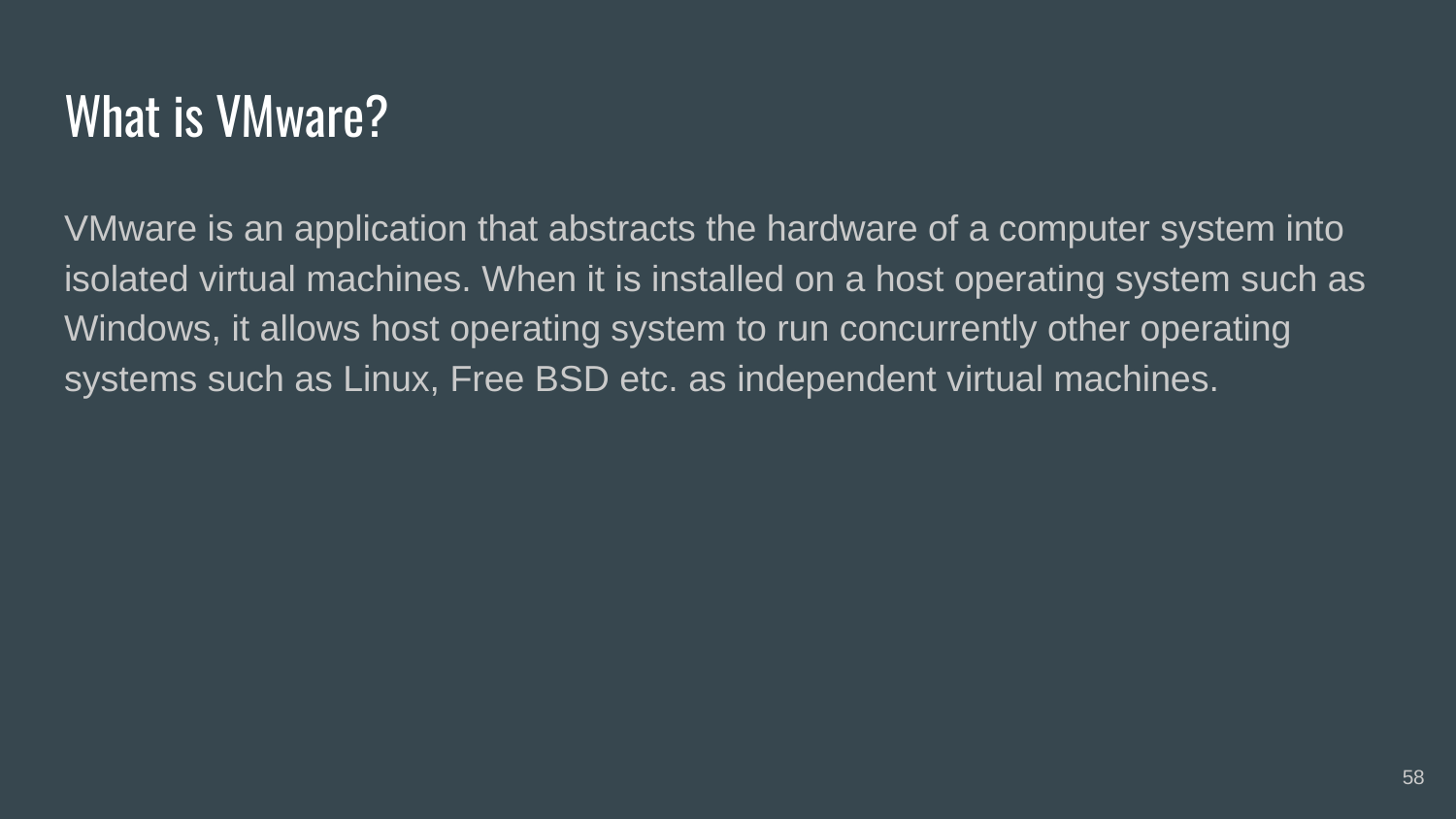

# What is VMware?
VMware is an application that abstracts the hardware of a computer system into isolated virtual machines. When it is installed on a host operating system such as Windows, it allows host operating system to run concurrently other operating systems such as Linux, Free BSD etc. as independent virtual machines.
58